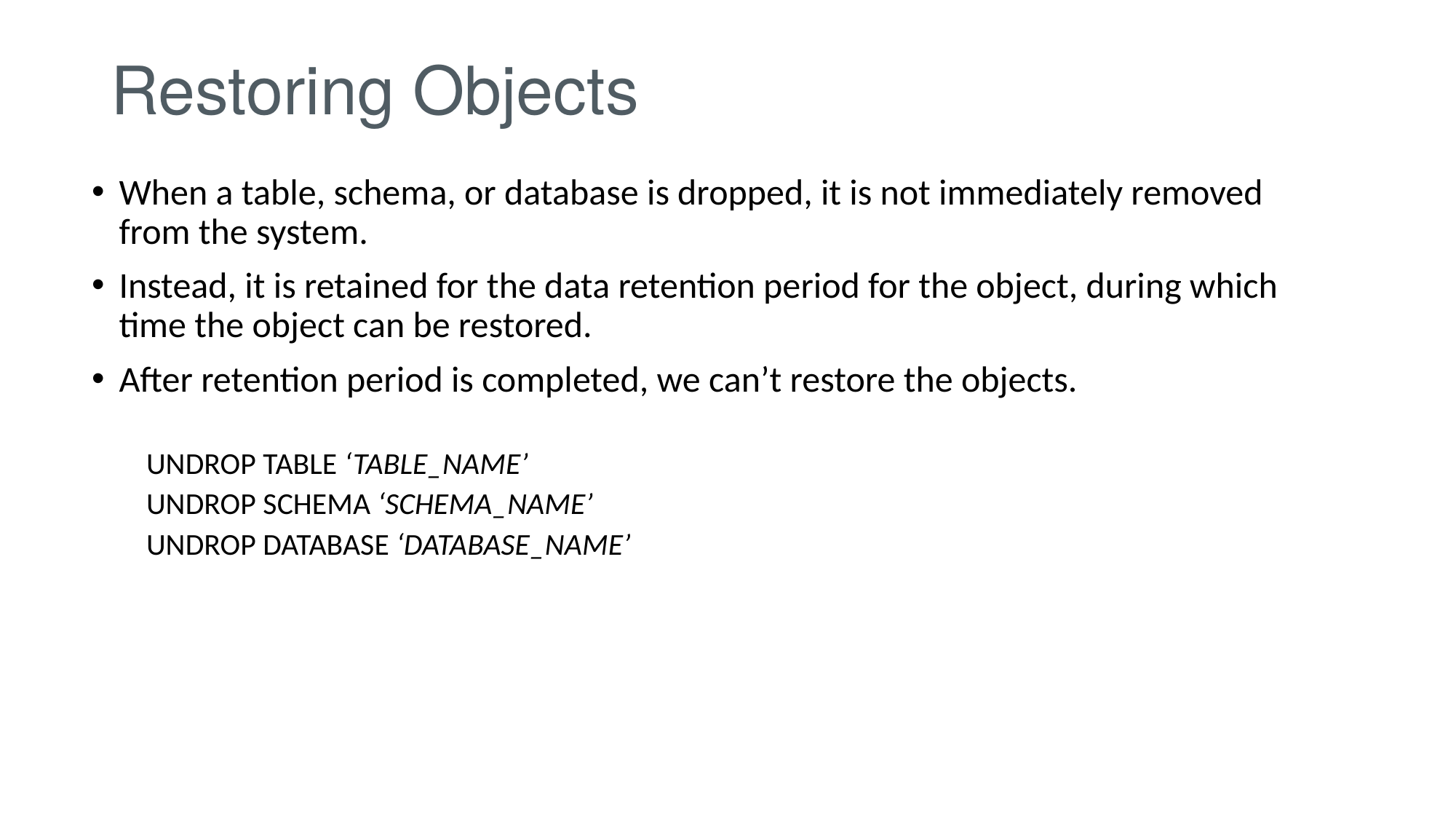

# Restoring Objects
When a table, schema, or database is dropped, it is not immediately removed from the system.
Instead, it is retained for the data retention period for the object, during which time the object can be restored.
After retention period is completed, we can’t restore the objects.

UNDROP TABLE ‘TABLE_NAME’
UNDROP SCHEMA ‘SCHEMA_NAME’
UNDROP DATABASE ‘DATABASE_NAME’